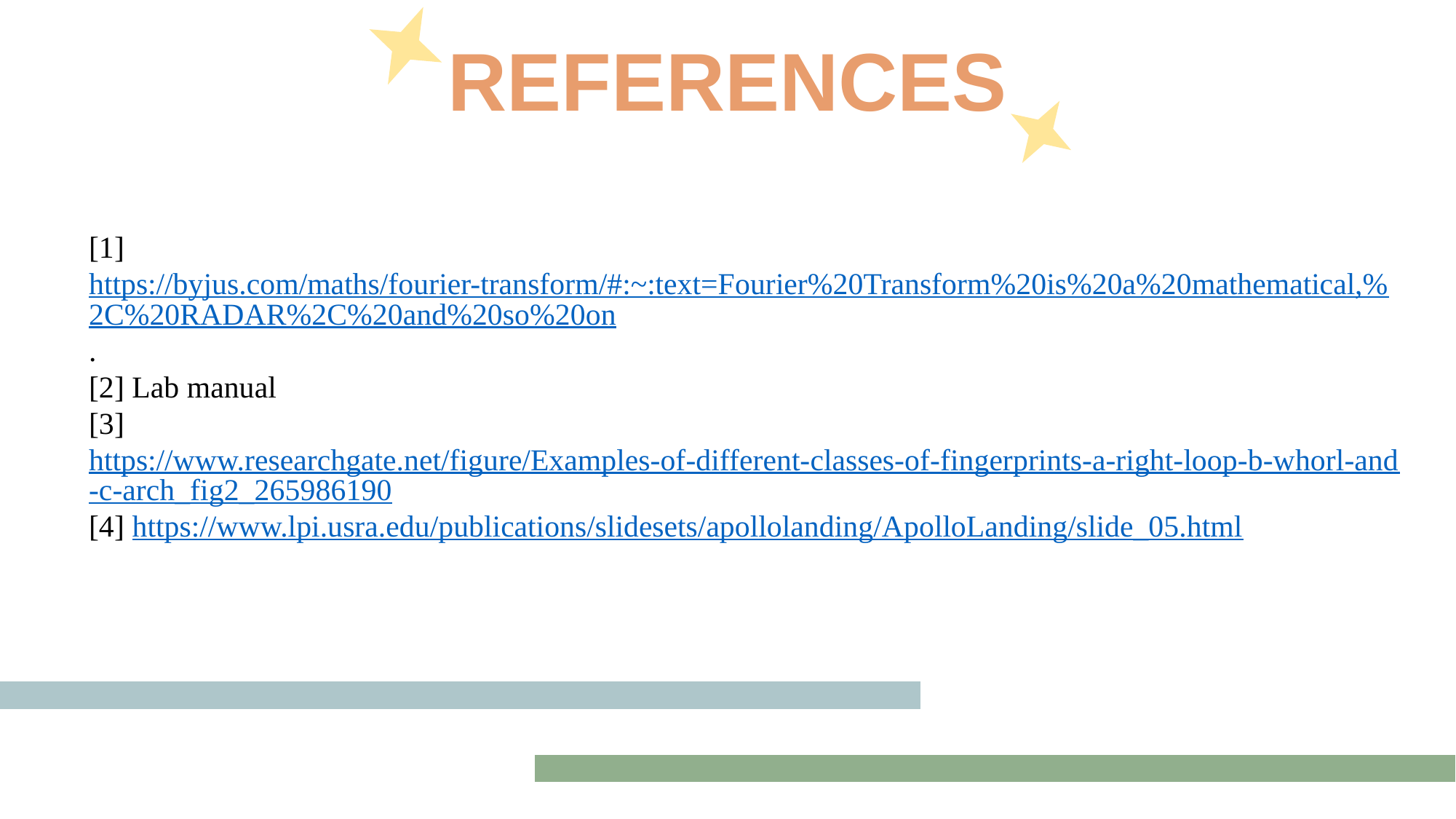

REFERENCES

[1]https://byjus.com/maths/fourier-transform/#:~:text=Fourier%20Transform%20is%20a%20mathematical,%2C%20RADAR%2C%20and%20so%20on.
[2] Lab manual
[3] https://www.researchgate.net/figure/Examples-of-different-classes-of-fingerprints-a-right-loop-b-whorl-and-c-arch_fig2_265986190
[4] https://www.lpi.usra.edu/publications/slidesets/apollolanding/ApolloLanding/slide_05.html